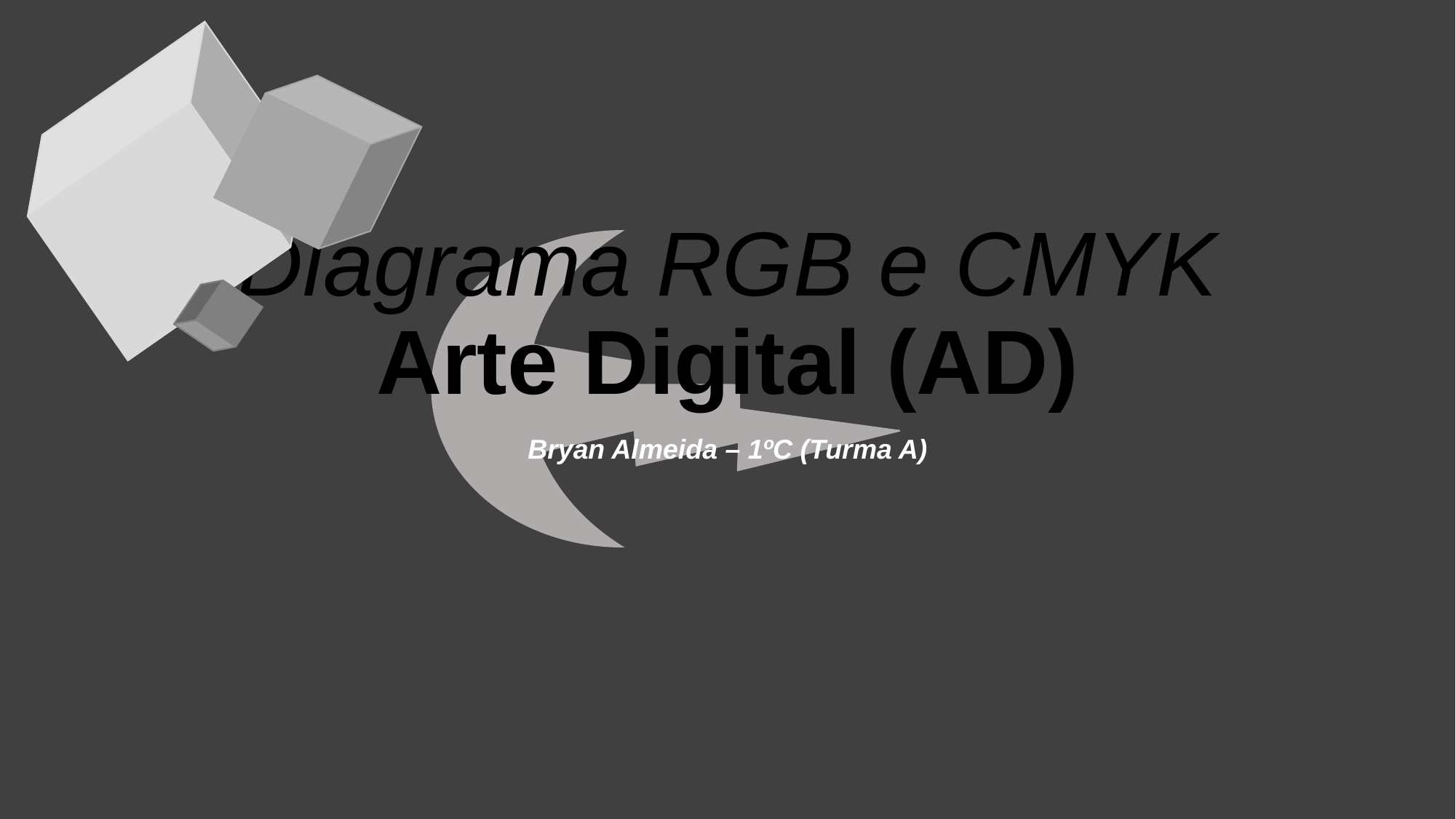

# Diagrama RGB e CMYK Arte Digital (AD)

Bryan Almeida – 1ºC (Turma A)